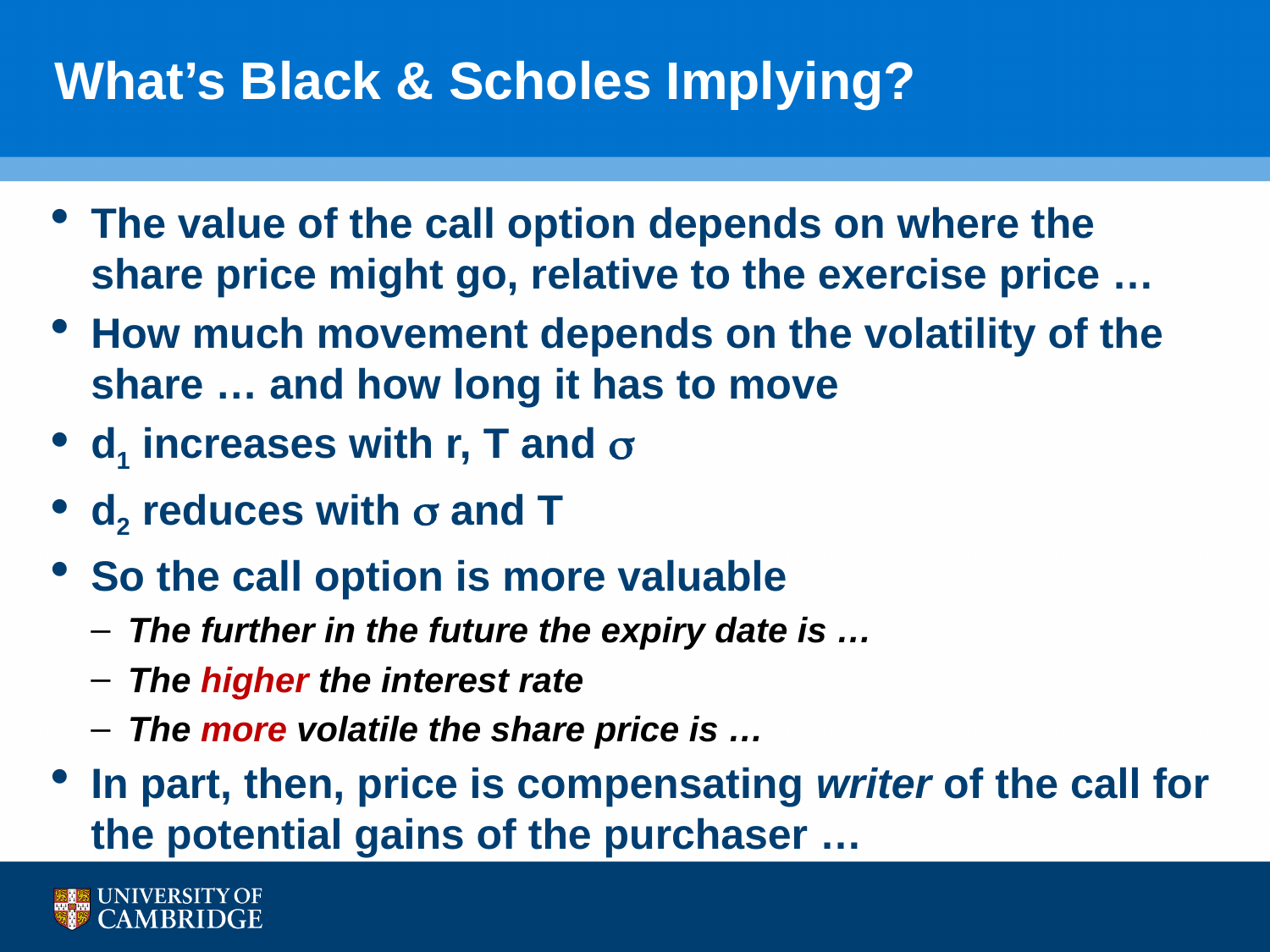

# What’s Black & Scholes Implying?
The value of the call option depends on where the share price might go, relative to the exercise price …
How much movement depends on the volatility of the share … and how long it has to move
d1 increases with r, T and σ
d2 reduces with σ and T
So the call option is more valuable
The further in the future the expiry date is …
The higher the interest rate
The more volatile the share price is …
In part, then, price is compensating writer of the call for the potential gains of the purchaser …